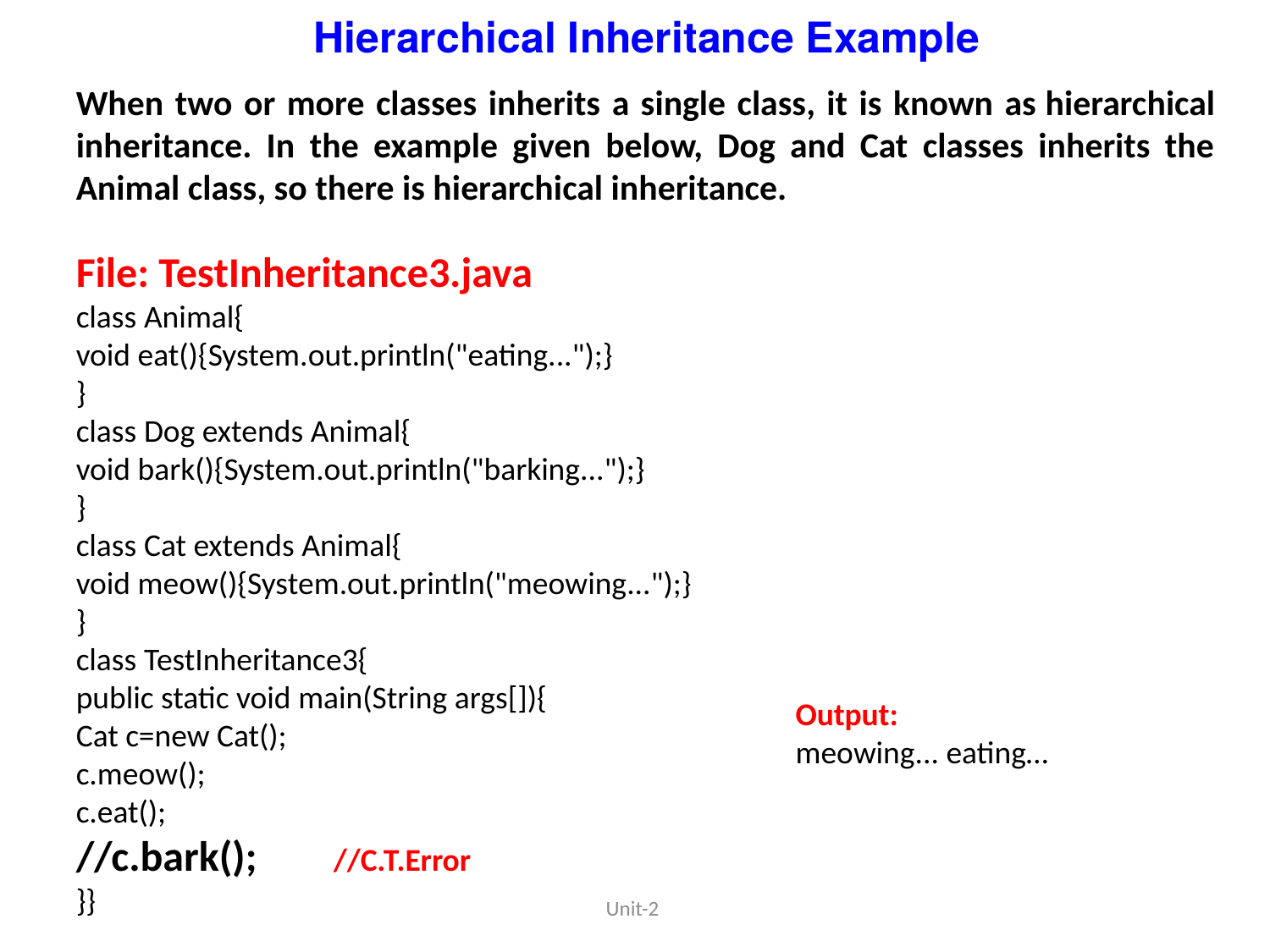

Hierarchical Inheritance Example
When two or more classes inherits a single class, it is known as hierarchical inheritance. In the example given below, Dog and Cat classes inherits the Animal class, so there is hierarchical inheritance.

File: TestInheritance3.java
class Animal{
void eat(){System.out.println("eating...");}
}
class Dog extends Animal{
void bark(){System.out.println("barking...");}
}
class Cat extends Animal{
void meow(){System.out.println("meowing...");}
}
class TestInheritance3{
public static void main(String args[]){
Cat c=new Cat();
c.meow();
c.eat();
//c.bark();        //C.T.Error
}}
Output:
meowing... eating…
Unit-2